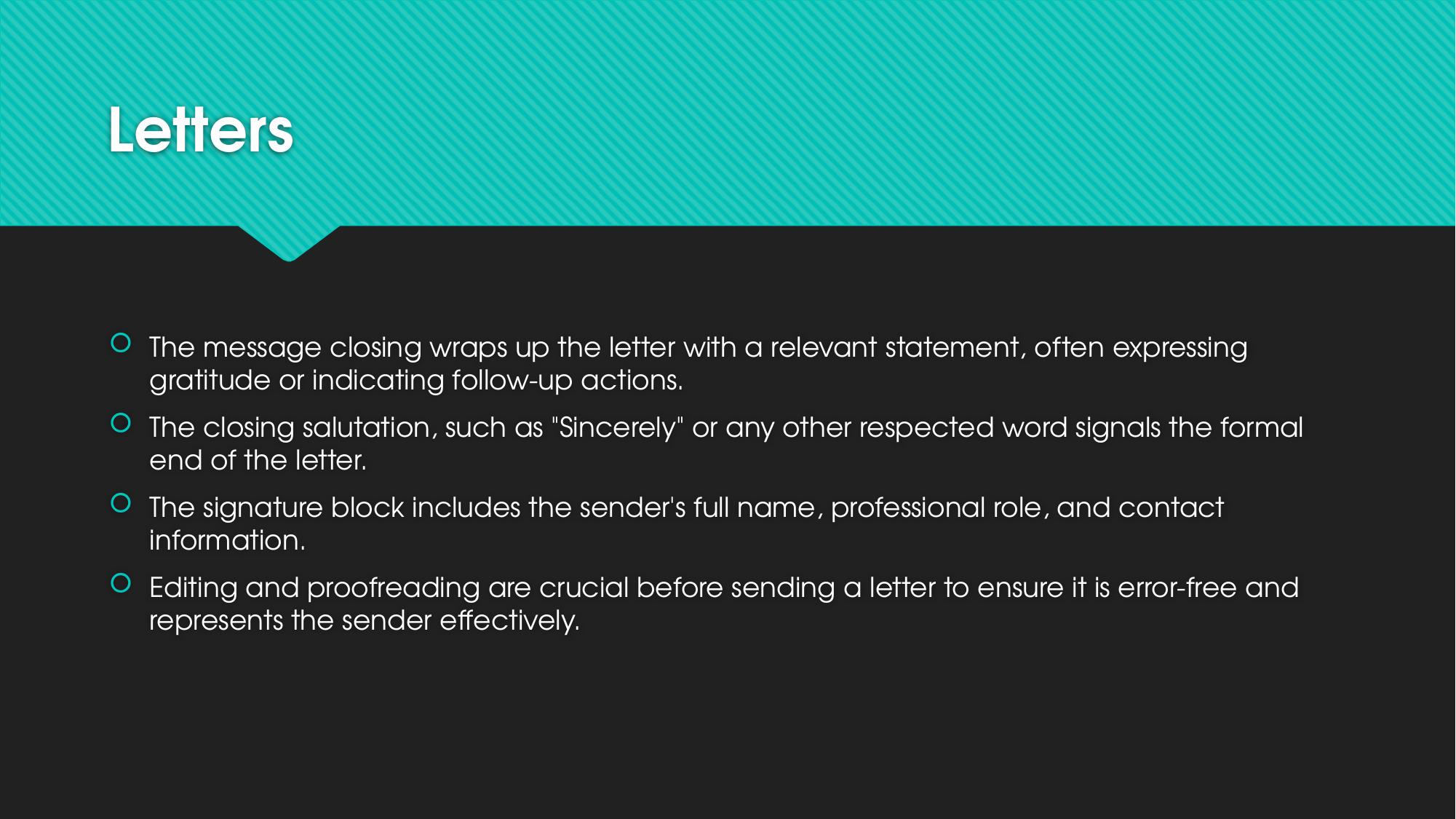

# Letters
The message closing wraps up the letter with a relevant statement, often expressing gratitude or indicating follow-up actions.
The closing salutation, such as "Sincerely" or any other respected word signals the formal end of the letter.
The signature block includes the sender's full name, professional role, and contact information.
Editing and proofreading are crucial before sending a letter to ensure it is error-free and represents the sender effectively.